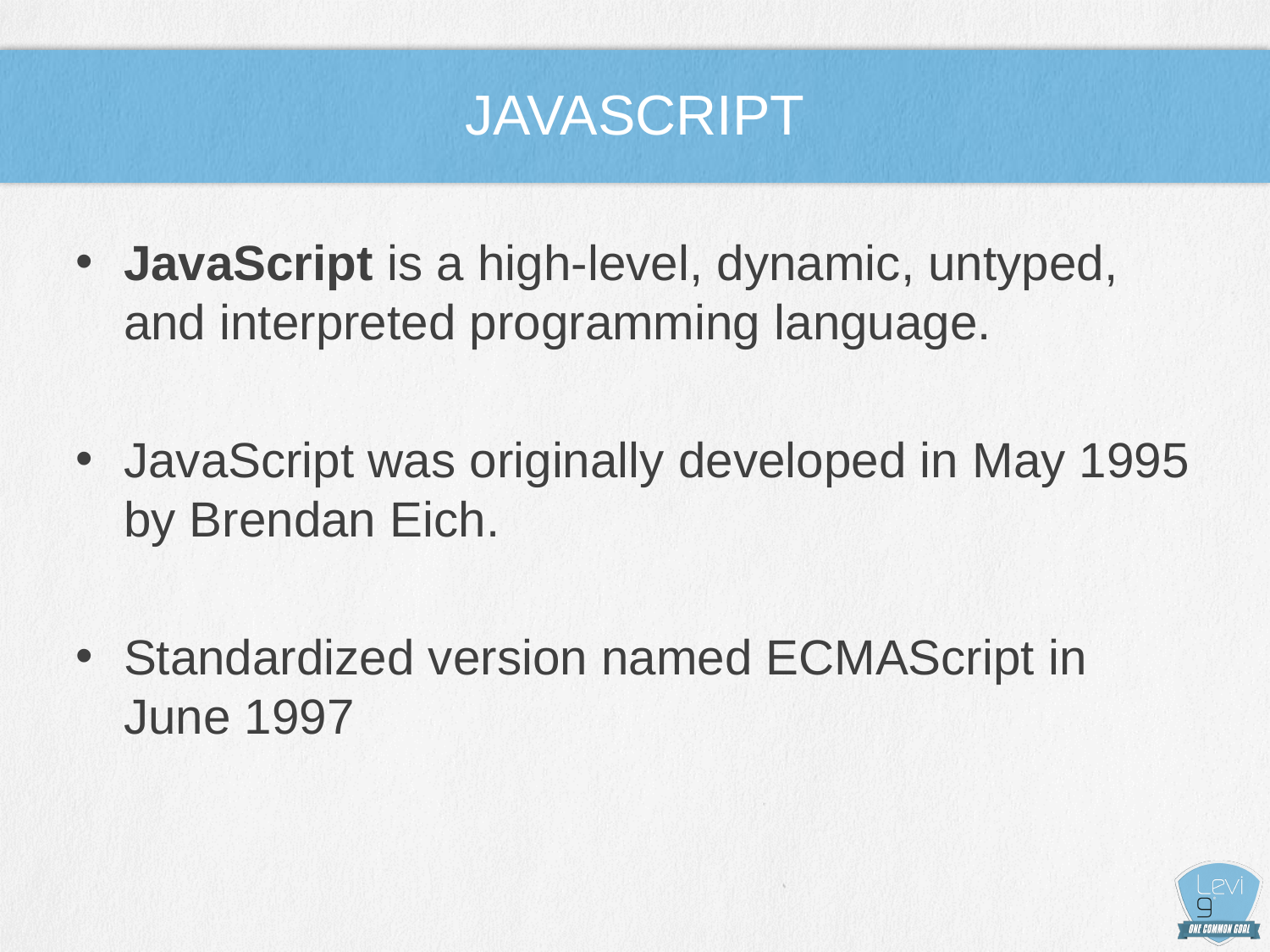

# Javascript
JavaScript is a high-level, dynamic, untyped, and interpreted programming language.

JavaScript was originally developed in May 1995 by Brendan Eich.

Standardized version named ECMAScript in June 1997